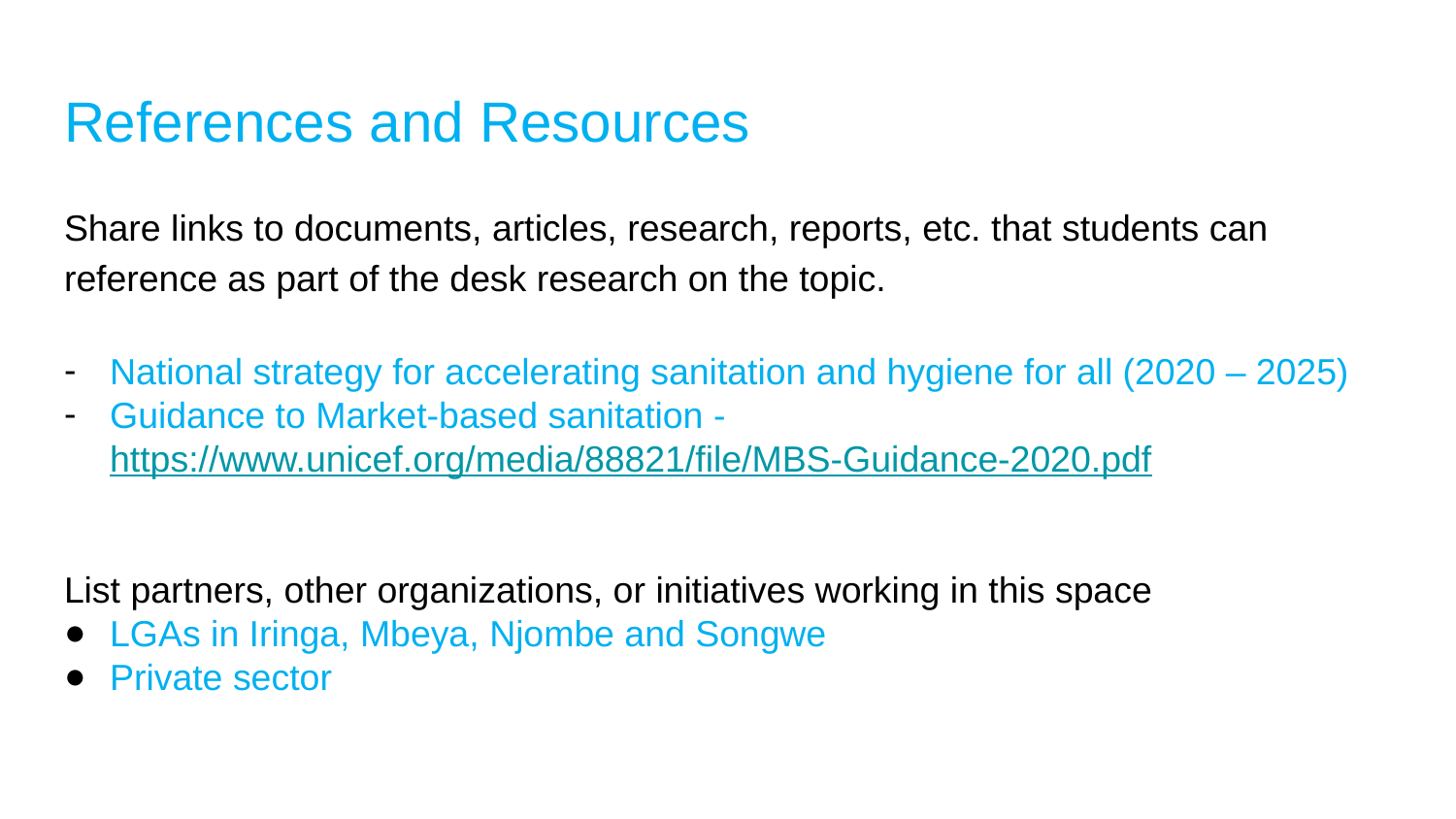

# References and Resources
Share links to documents, articles, research, reports, etc. that students can reference as part of the desk research on the topic.

National strategy for accelerating sanitation and hygiene for all (2020 – 2025)
Guidance to Market-based sanitation -     https://www.unicef.org/media/88821/file/MBS-Guidance-2020.pdf

List partners, other organizations, or initiatives working in this space
LGAs in Iringa, Mbeya, Njombe and Songwe
Private sector